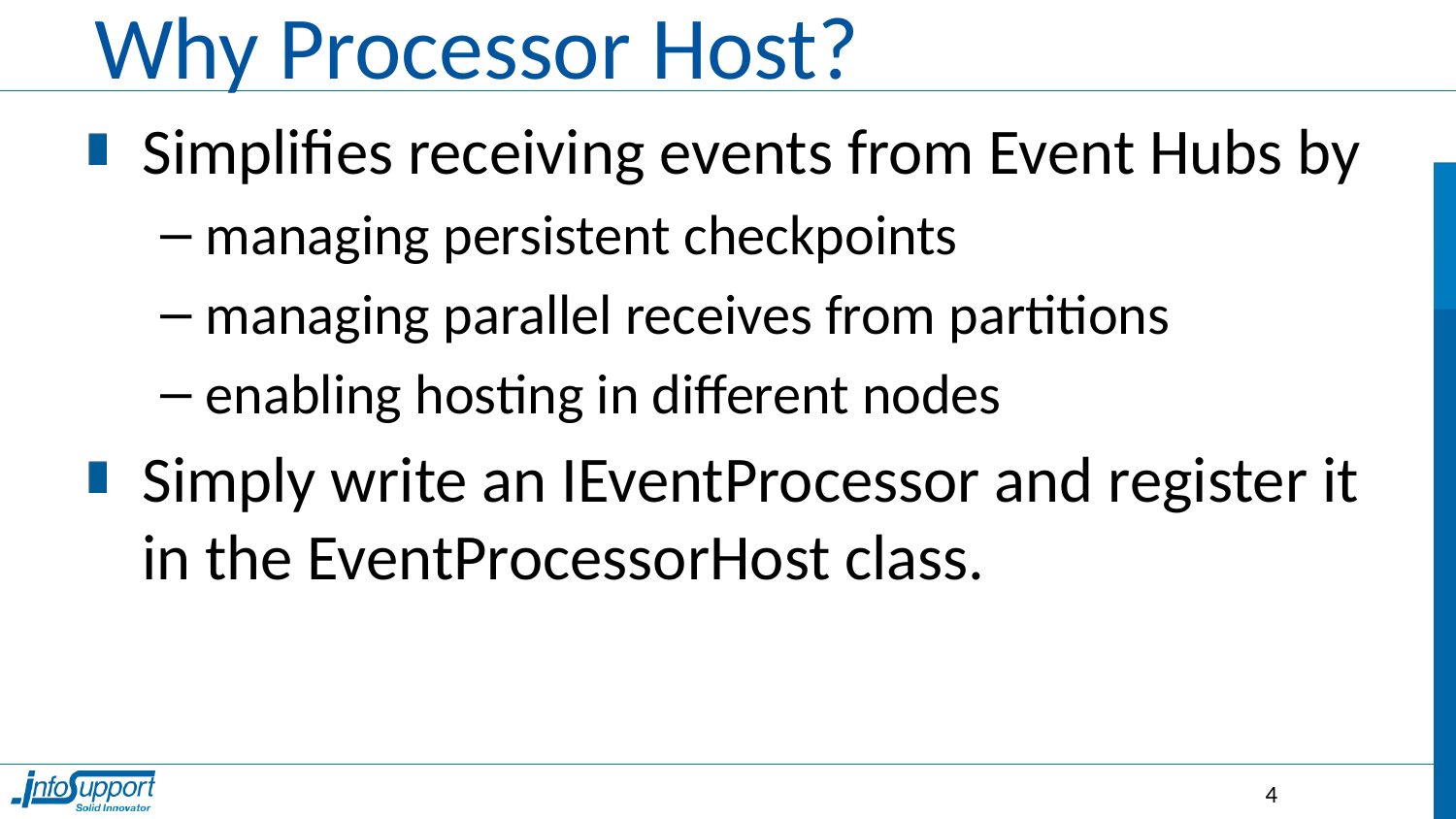

# Why Processor Host?
Simplifies receiving events from Event Hubs by
managing persistent checkpoints
managing parallel receives from partitions
enabling hosting in different nodes
Simply write an IEventProcessor and register it in the EventProcessorHost class.

4